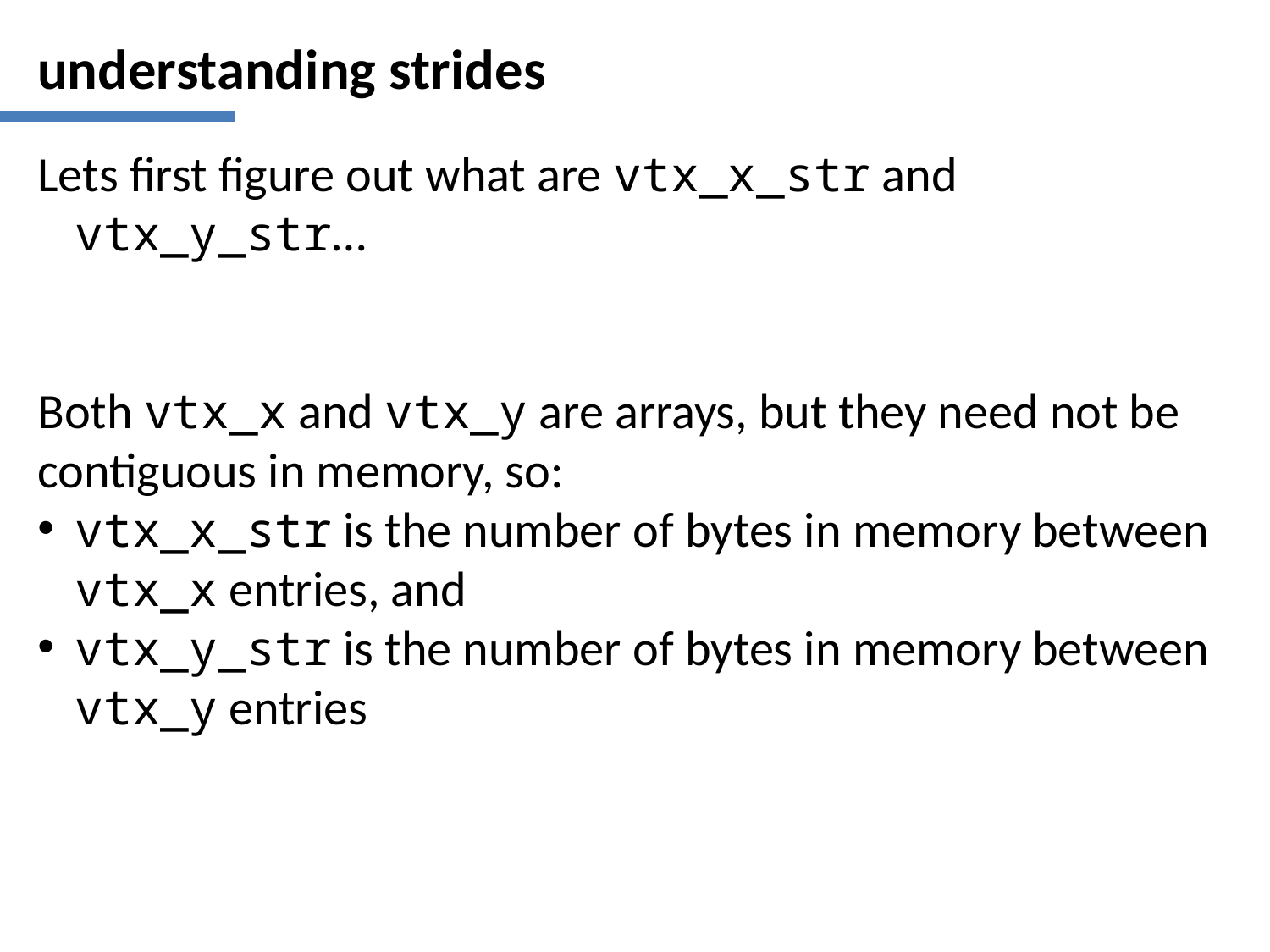

# understanding strides
Lets first figure out what are vtx_x_str and vtx_y_str…

Both vtx_x and vtx_y are arrays, but they need not be contiguous in memory, so:
vtx_x_str is the number of bytes in memory between vtx_x entries, and
vtx_y_str is the number of bytes in memory between vtx_y entries